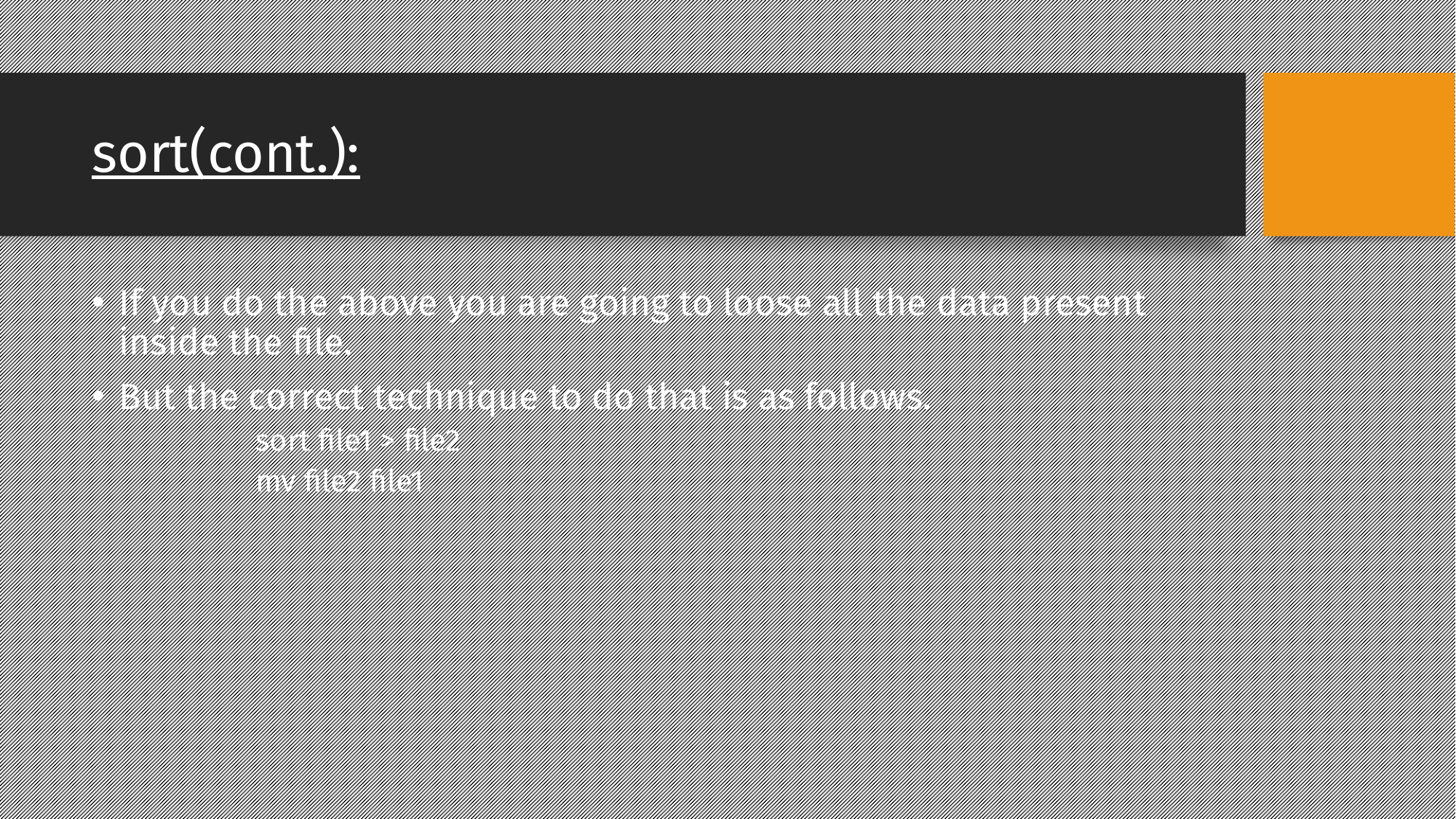

sort(cont.):
If you do the above you are going to loose all the data present inside the file.
But the correct technique to do that is as follows.
	sort file1 > file2
	mv file2 file1